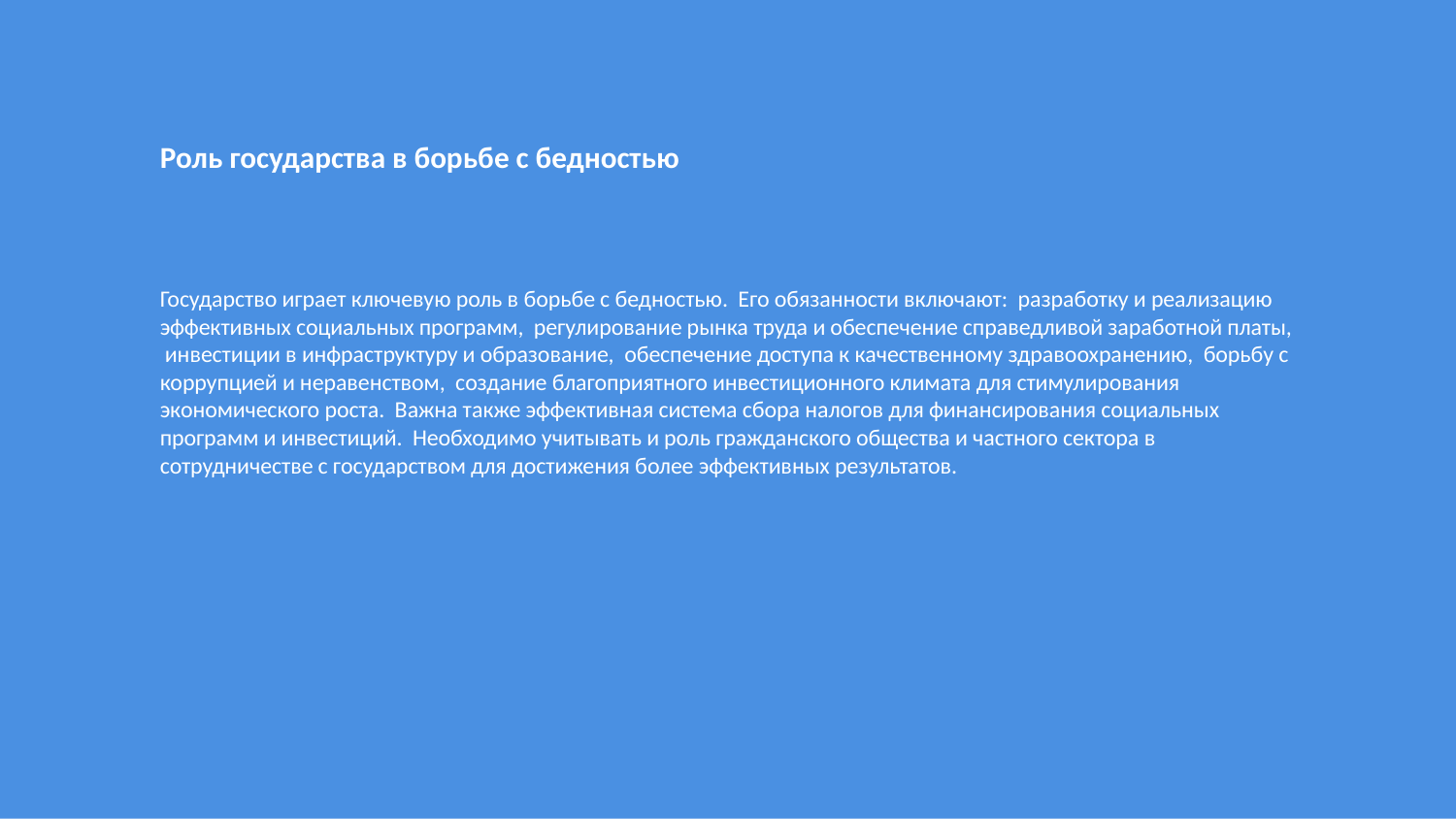

Роль государства в борьбе с бедностью
Государство играет ключевую роль в борьбе с бедностью.  Его обязанности включают:  разработку и реализацию эффективных социальных программ,  регулирование рынка труда и обеспечение справедливой заработной платы,  инвестиции в инфраструктуру и образование,  обеспечение доступа к качественному здравоохранению,  борьбу с коррупцией и неравенством,  создание благоприятного инвестиционного климата для стимулирования экономического роста.  Важна также эффективная система сбора налогов для финансирования социальных программ и инвестиций.  Необходимо учитывать и роль гражданского общества и частного сектора в сотрудничестве с государством для достижения более эффективных результатов.